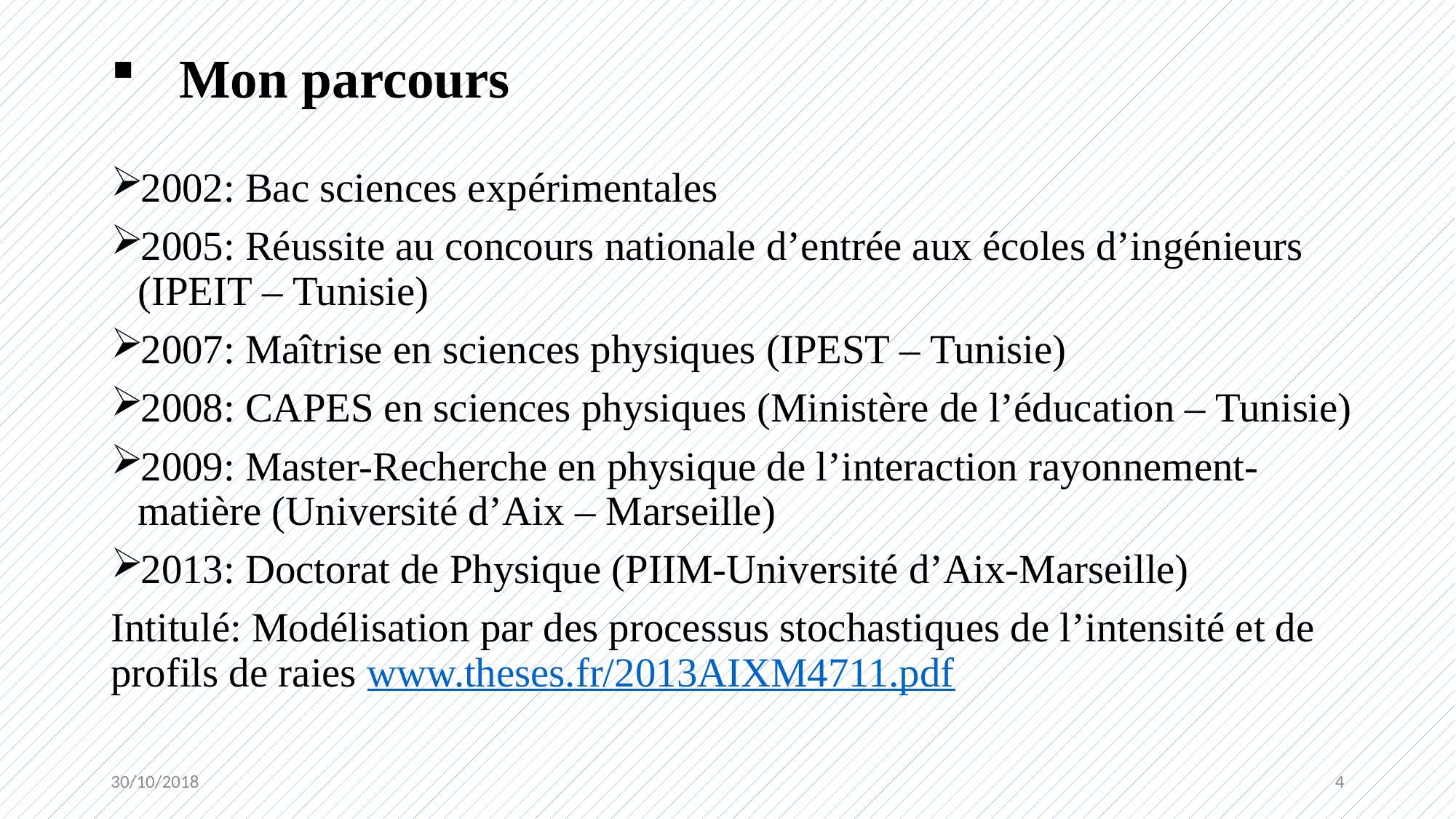

# Mon parcours
2002: Bac sciences expérimentales
2005: Réussite au concours nationale d’entrée aux écoles d’ingénieurs (IPEIT – Tunisie)
2007: Maîtrise en sciences physiques (IPEST – Tunisie)
2008: CAPES en sciences physiques (Ministère de l’éducation – Tunisie)
2009: Master-Recherche en physique de l’interaction rayonnement-matière (Université d’Aix – Marseille)
2013: Doctorat de Physique (PIIM-Université d’Aix-Marseille)
Intitulé: Modélisation par des processus stochastiques de l’intensité et de profils de raies www.theses.fr/2013AIXM4711.pdf

30/10/2018
4